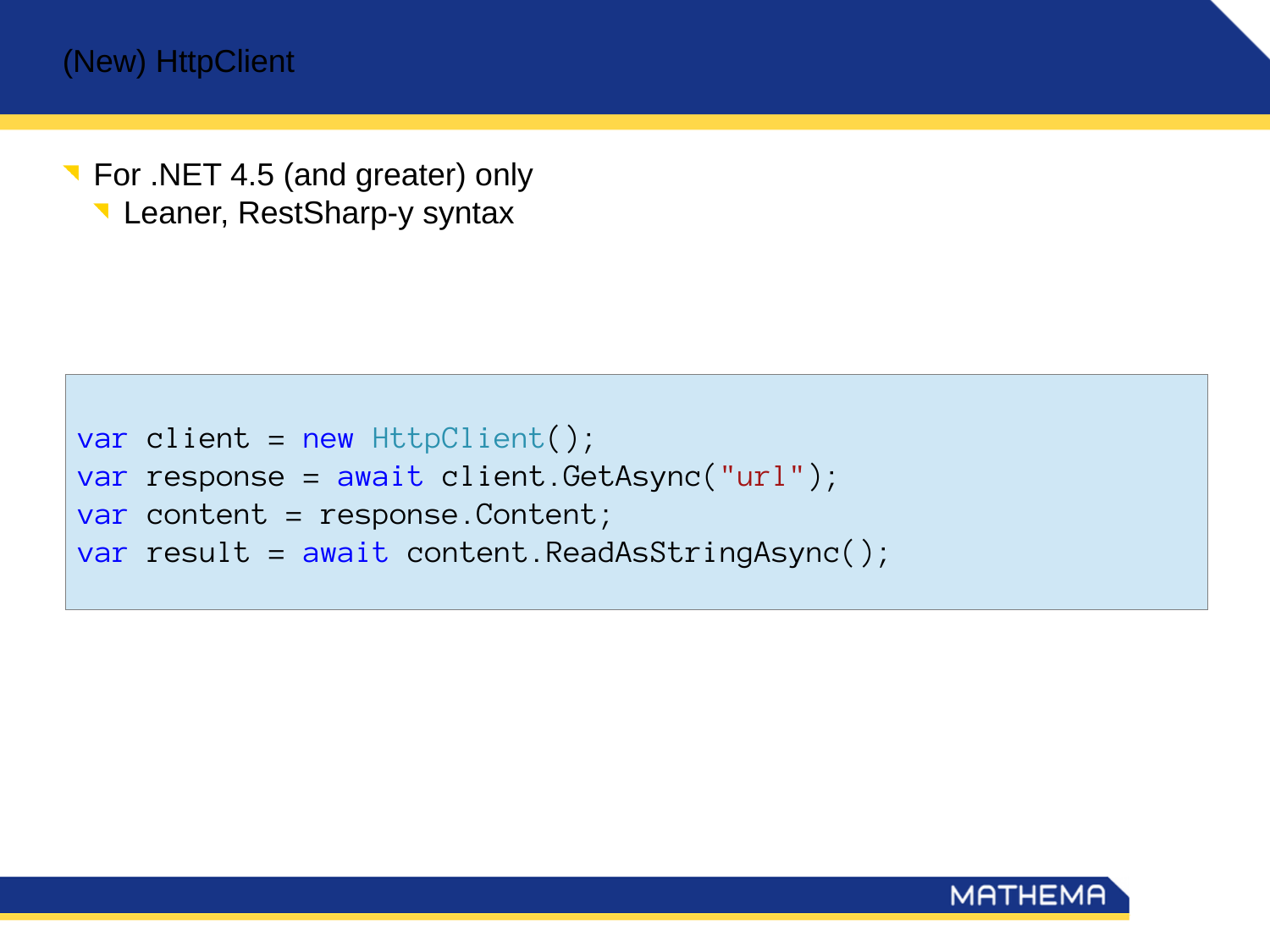

(New) HttpClient
For .NET 4.5 (and greater) only
Leaner, RestSharp-y syntax
var client = new HttpClient();
var response = await client.GetAsync("url");
var content = response.Content;
var result = await content.ReadAsStringAsync();